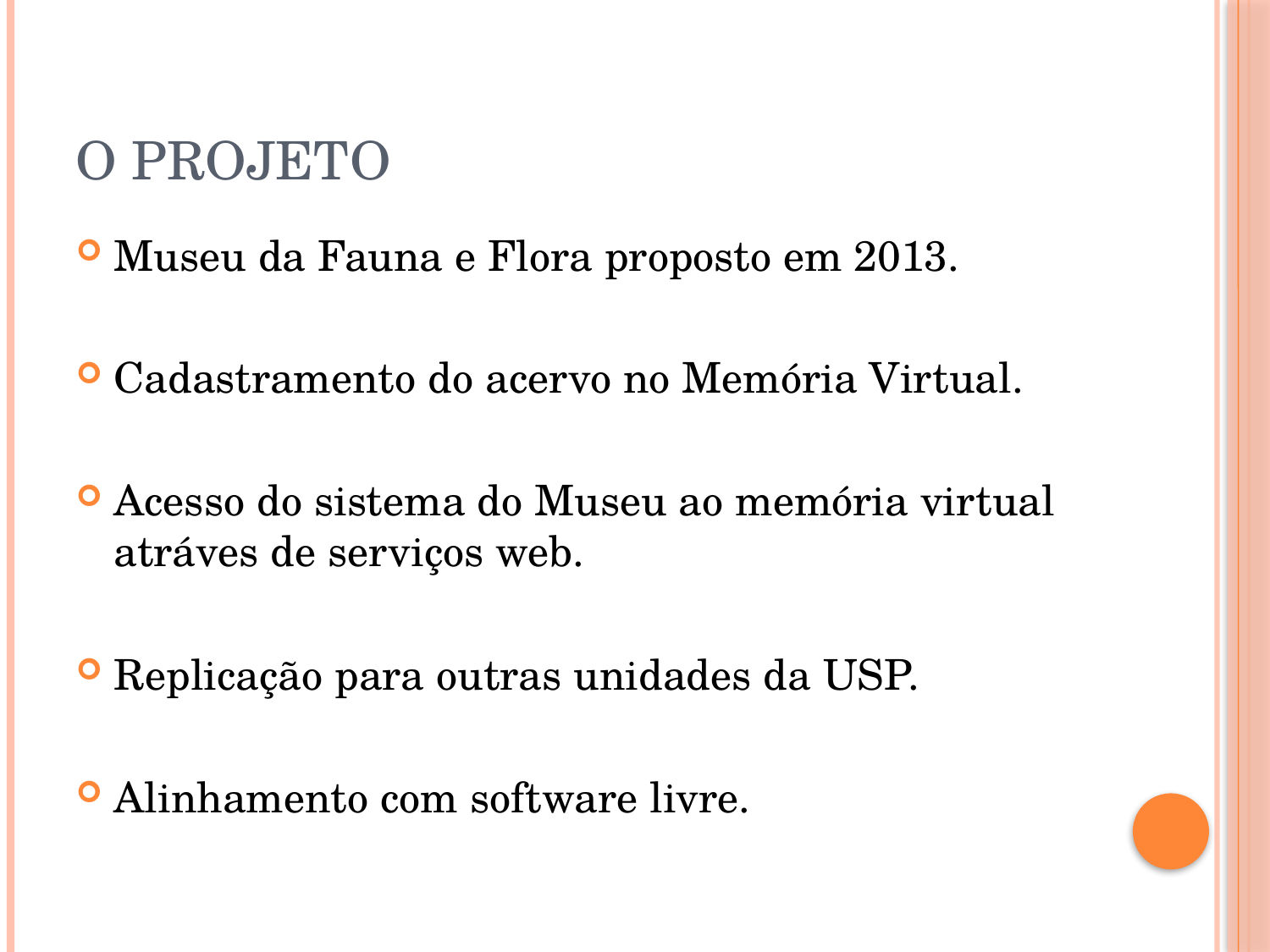

# O Projeto
Museu da Fauna e Flora proposto em 2013.

Cadastramento do acervo no Memória Virtual.

Acesso do sistema do Museu ao memória virtual atráves de serviços web.

Replicação para outras unidades da USP.

Alinhamento com software livre.